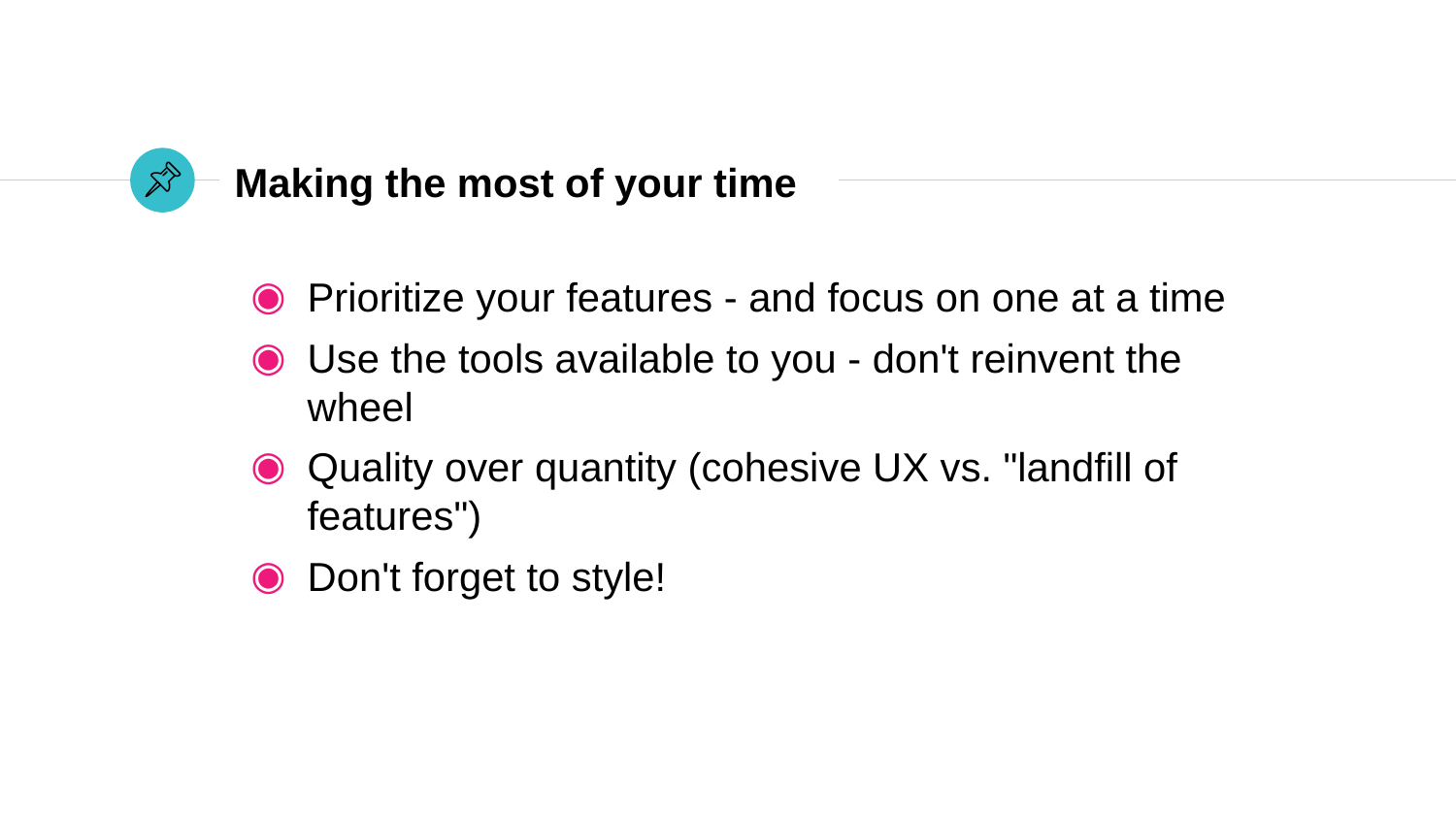

# Making the most of your time

Prioritize your features - and focus on one at a time
Use the tools available to you - don't reinvent the wheel
Quality over quantity (cohesive UX vs. "landfill of features")
Don't forget to style!